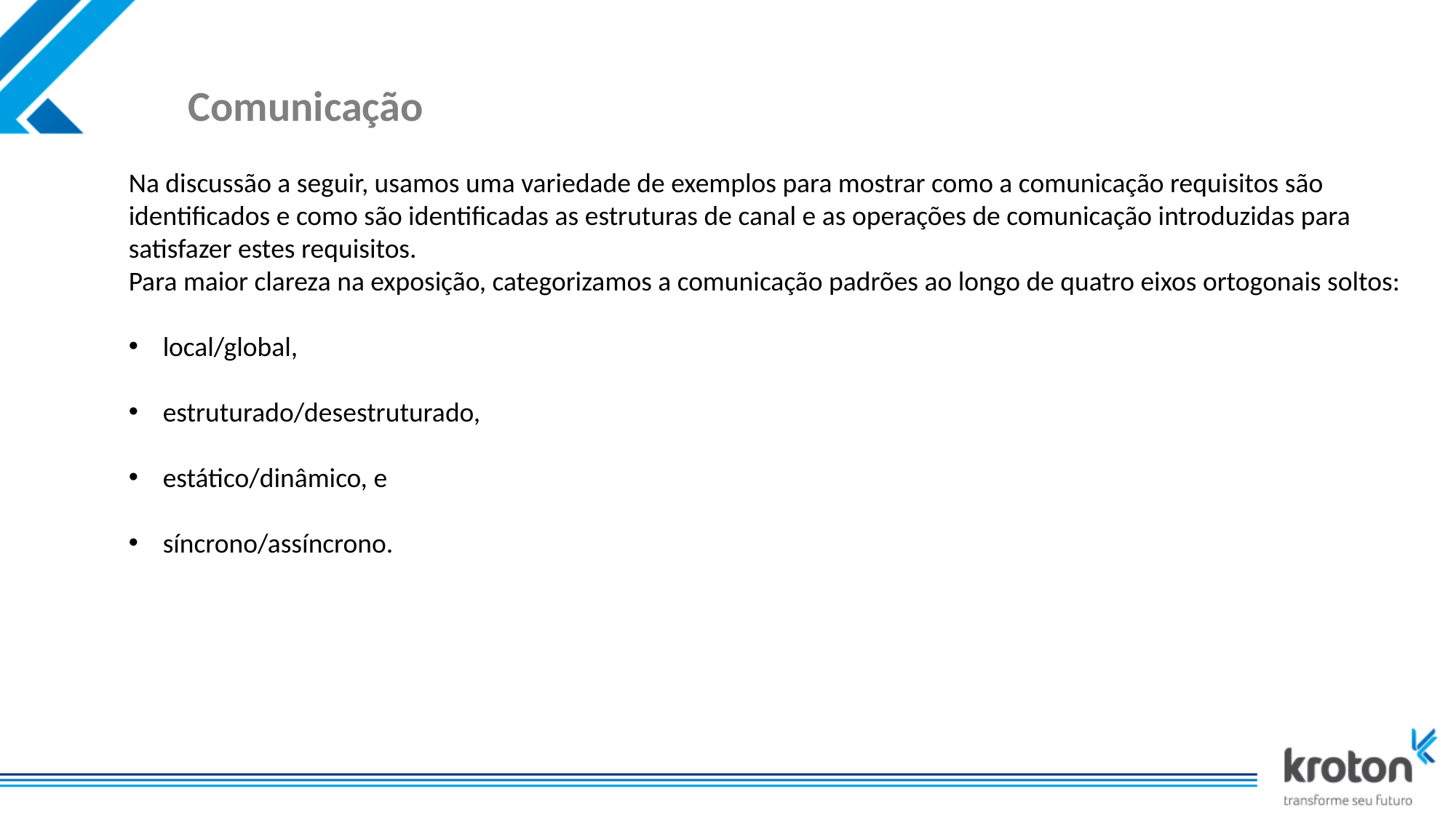

# Comunicação
Na discussão a seguir, usamos uma variedade de exemplos para mostrar como a comunicação requisitos são identificados e como são identificadas as estruturas de canal e as operações de comunicação introduzidas para satisfazer estes requisitos.
Para maior clareza na exposição, categorizamos a comunicação padrões ao longo de quatro eixos ortogonais soltos:

local/global,

estruturado/desestruturado,

estático/dinâmico, e

síncrono/assíncrono.